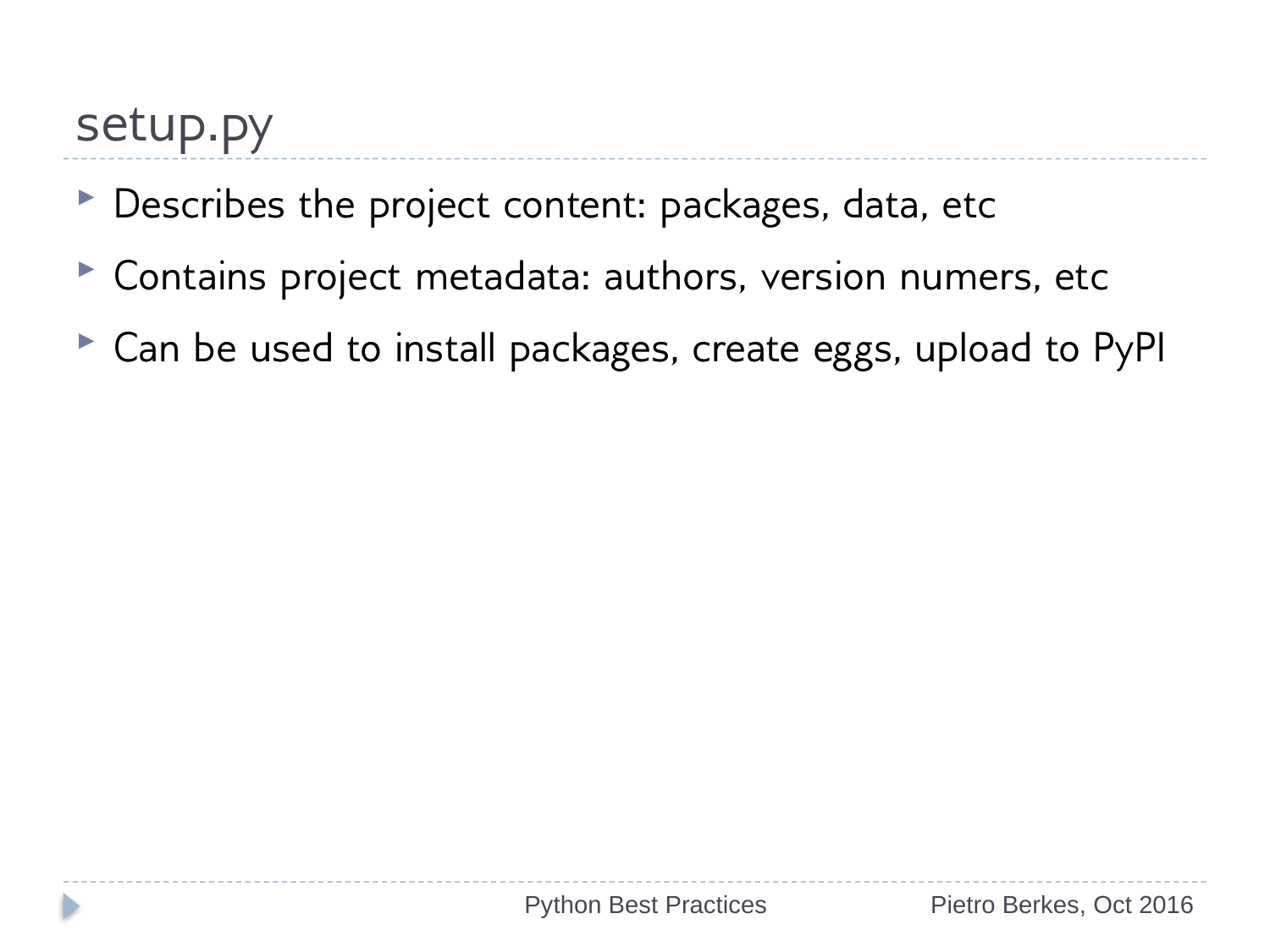

# setup.py
Describes the project content: packages, data, etc
Contains project metadata: authors, version numers, etc
Can be used to install packages, create eggs, upload to PyPI
Python Best Practices
Pietro Berkes, Oct 2016